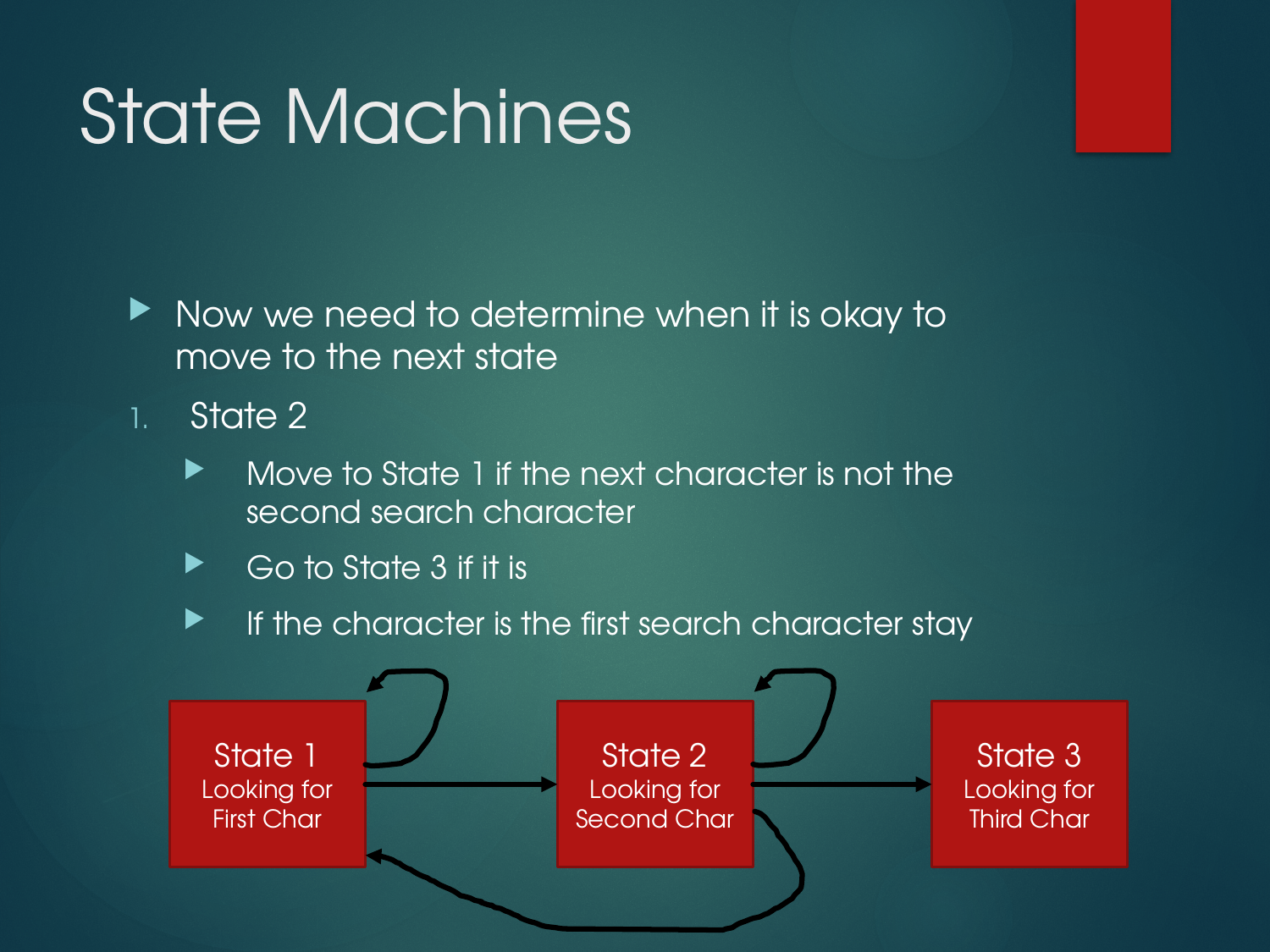

# State Machines
Now we need to determine when it is okay to move to the next state
State 2
Move to State 1 if the next character is not the second search character
Go to State 3 if it is
If the character is the first search character stay

State 1
Looking for First Char
State 2
Looking for Second Char
State 3
Looking for Third Char